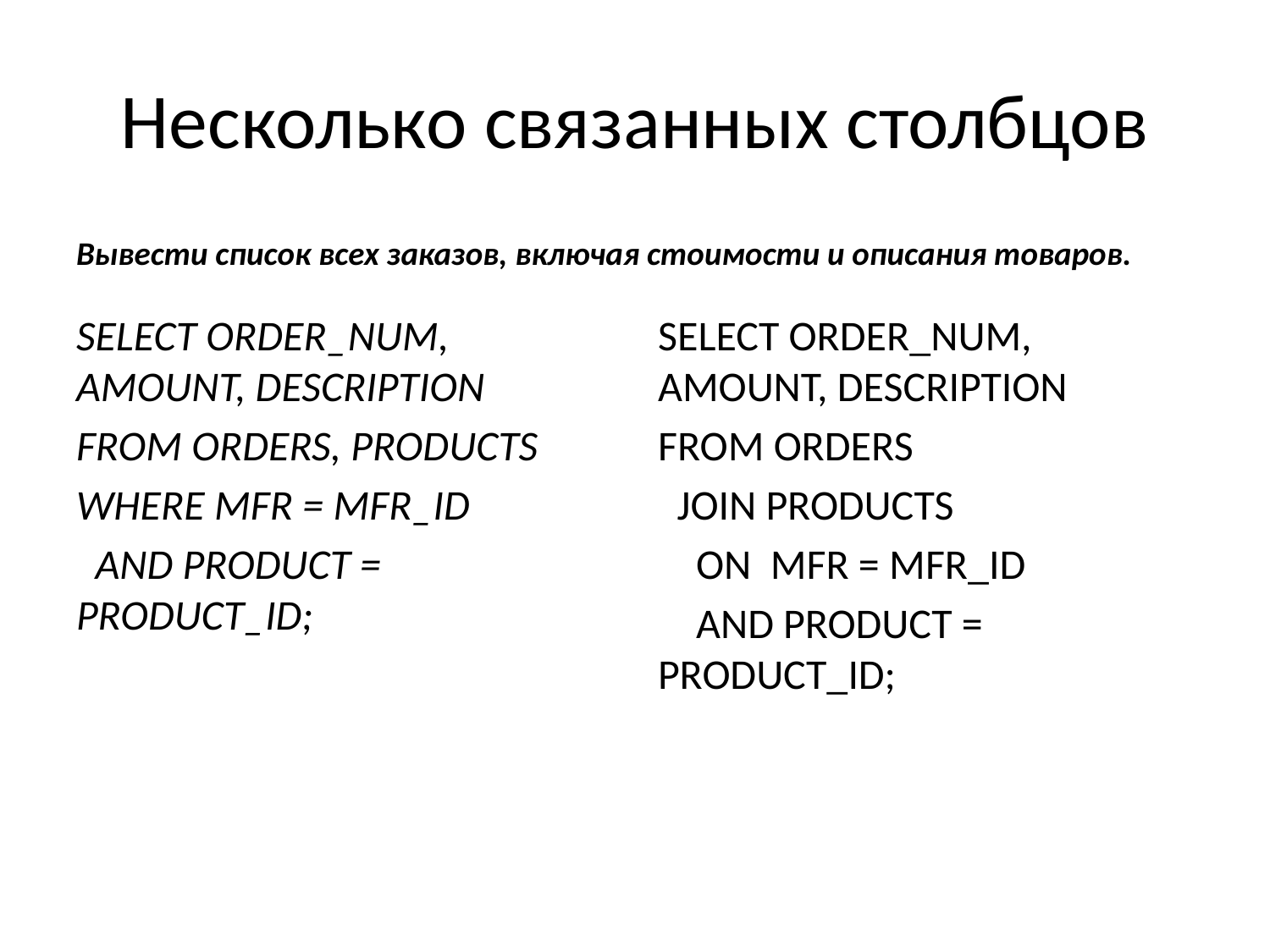

# Несколько связанных столбцов
Вывести список всех заказов, включая стоимости и описания товаров.

SELECT ORDER_NUM, AMOUNT, DESCRIPTION
FROM ORDERS, PRODUCTS
WHERE MFR = MFR_ID
  AND PRODUCT = PRODUCT_ID;

SELECT ORDER_NUM, AMOUNT, DESCRIPTION
FROM ORDERS
  JOIN PRODUCTS
    ON  MFR = MFR_ID
    AND PRODUCT = PRODUCT_ID;